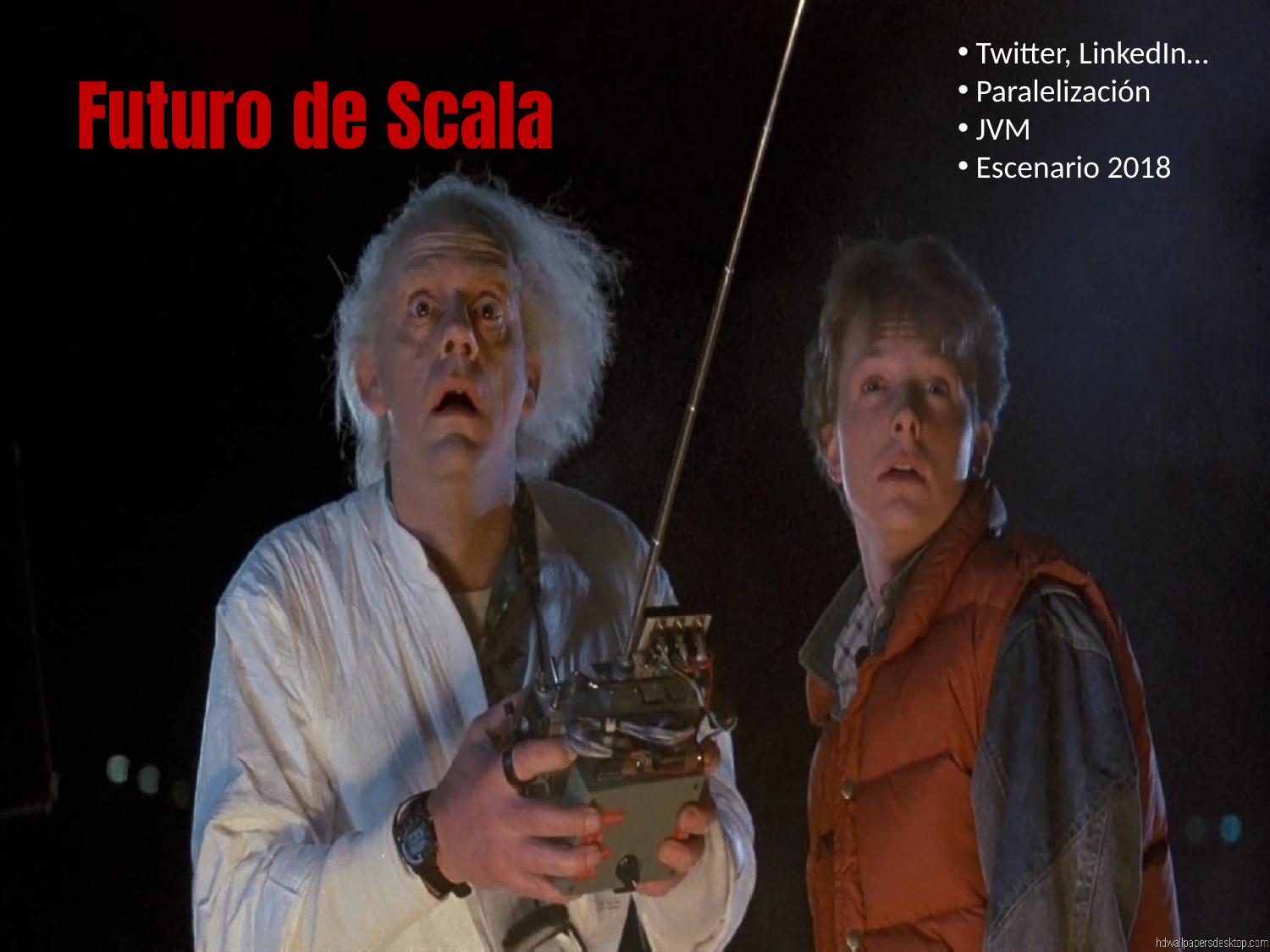

Twitter, LinkedIn…
 Paralelización
 JVM
 Escenario 2018
# Futuro de Scala